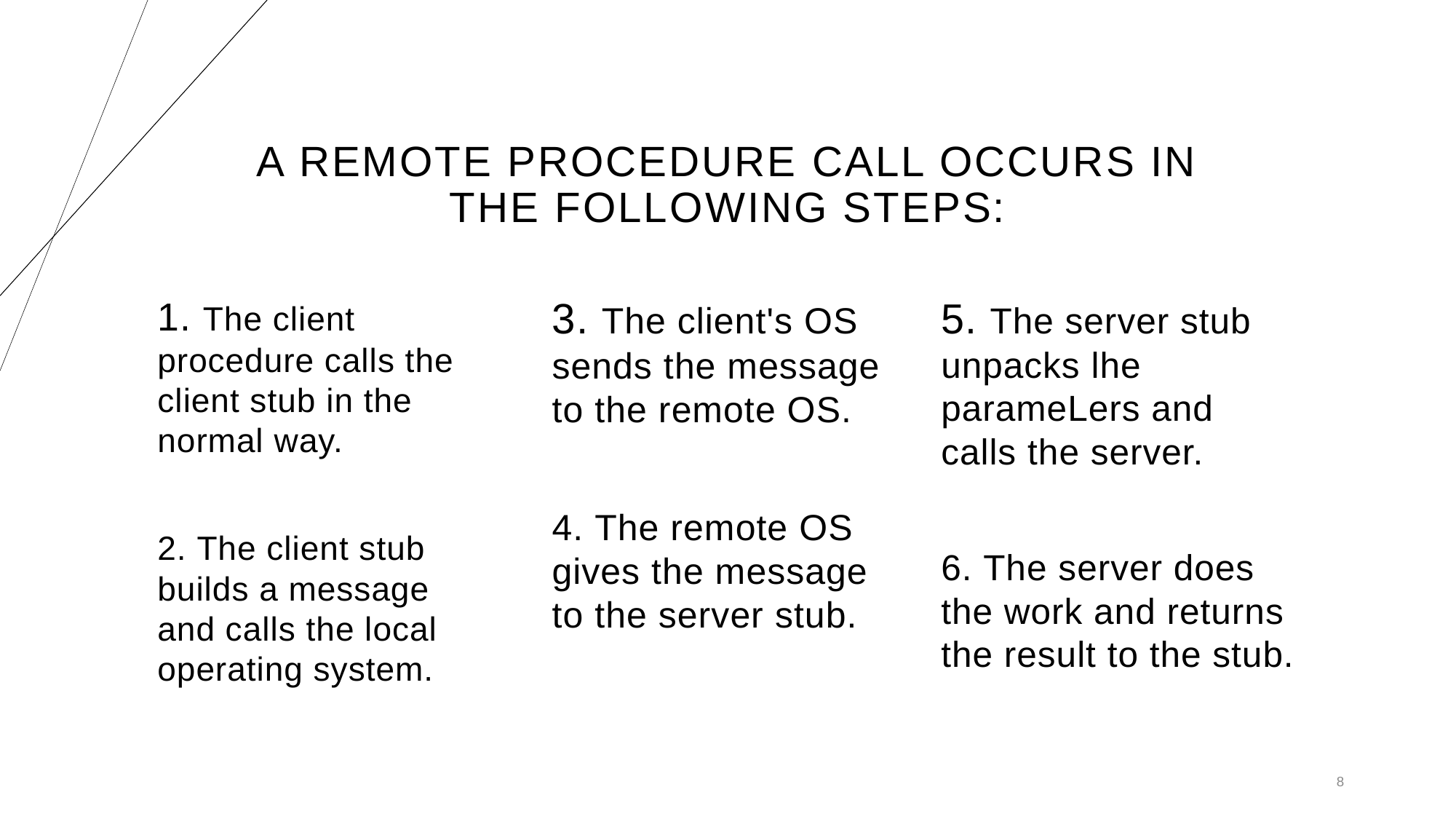

# a remote procedure call occurs in the following steps:
1. The client procedure calls the client stub in the normal way.

2. The client stub builds a message and calls the local operating system.
3. The client's OS sends the message to the remote OS.

4. The remote OS gives the message to the server stub.
5. The server stub unpacks lhe parameLers and calls the server.

6. The server does the work and returns the result to the stub.
8